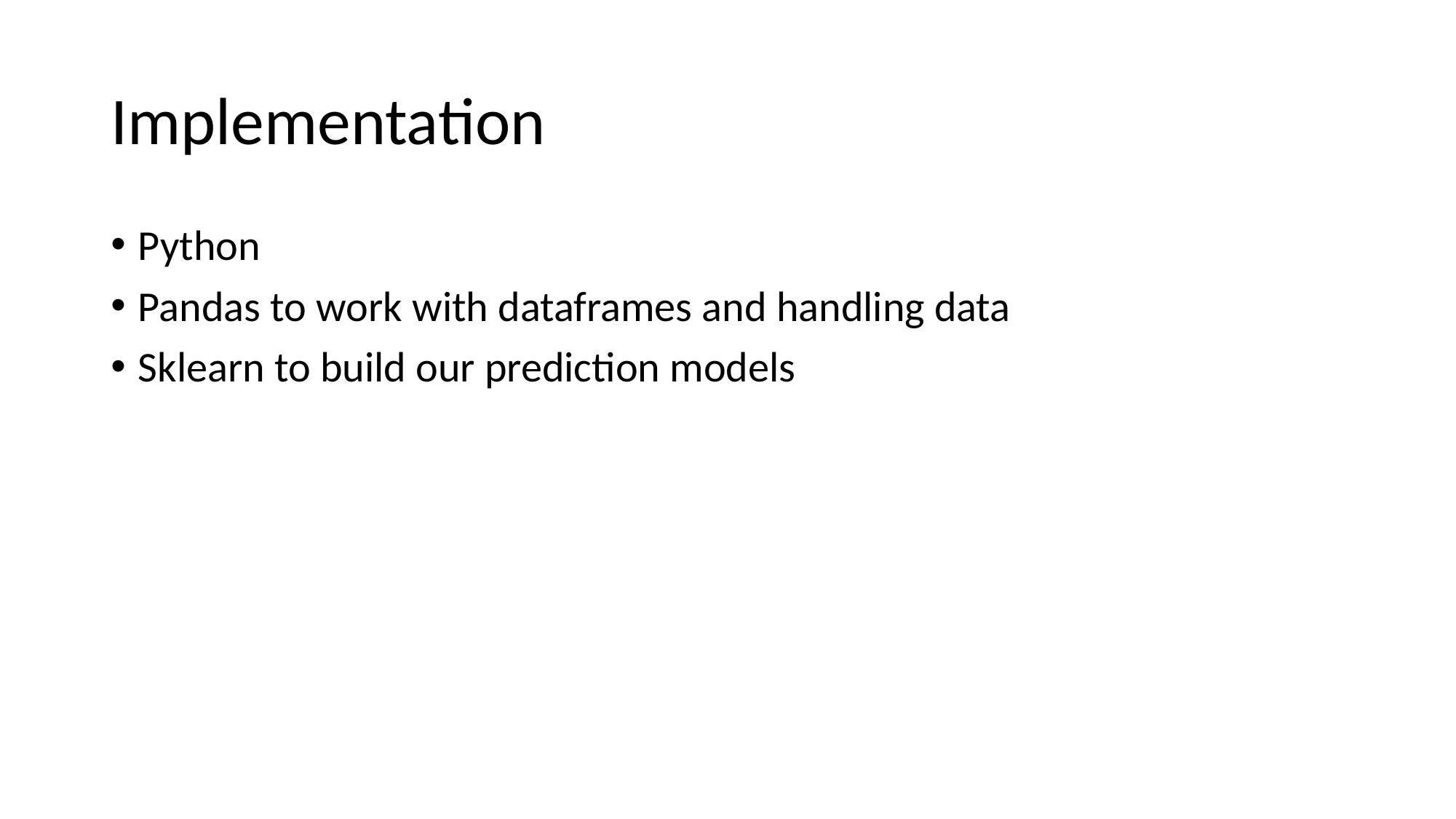

# Implementation
Python
Pandas to work with dataframes and handling data
Sklearn to build our prediction models